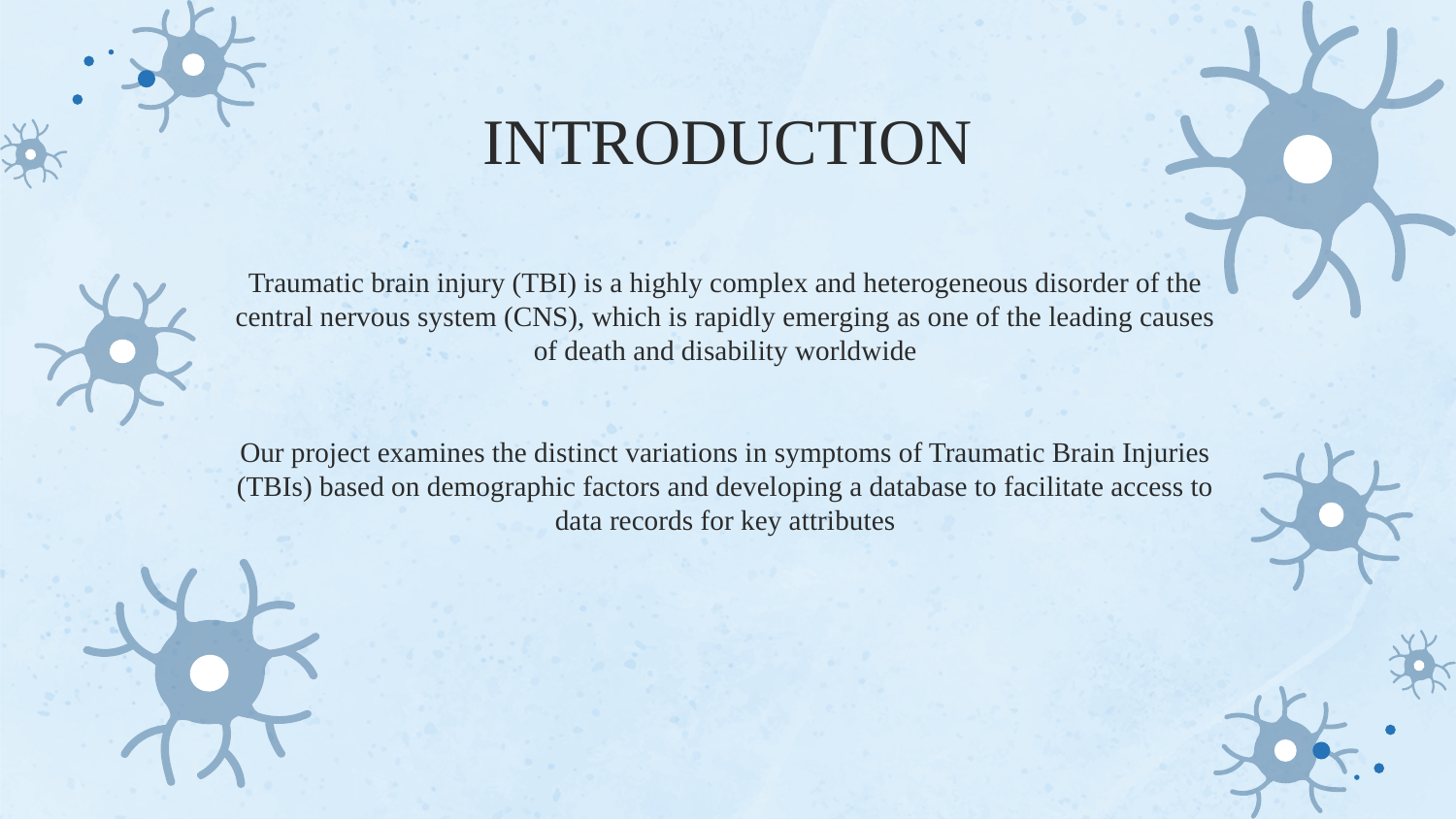

# INTRODUCTION
Traumatic brain injury (TBI) is a highly complex and heterogeneous disorder of the central nervous system (CNS), which is rapidly emerging as one of the leading causes of death and disability worldwide

Our project examines the distinct variations in symptoms of Traumatic Brain Injuries (TBIs) based on demographic factors and developing a database to facilitate access to data records for key attributes